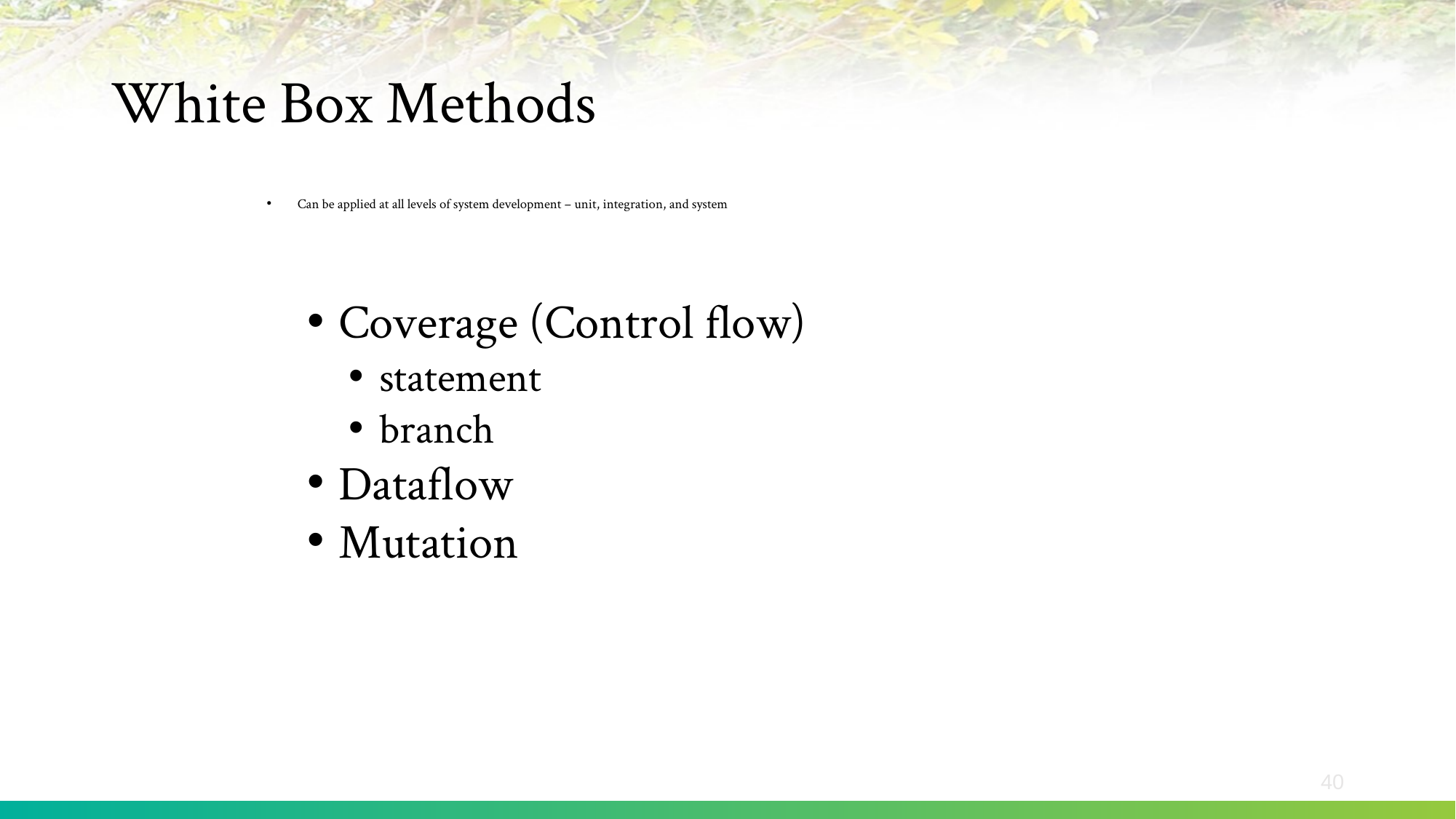

# White Box Methods
Can be applied at all levels of system development – unit, integration, and system

Coverage (Control flow)
statement
branch
Dataflow
Mutation
40